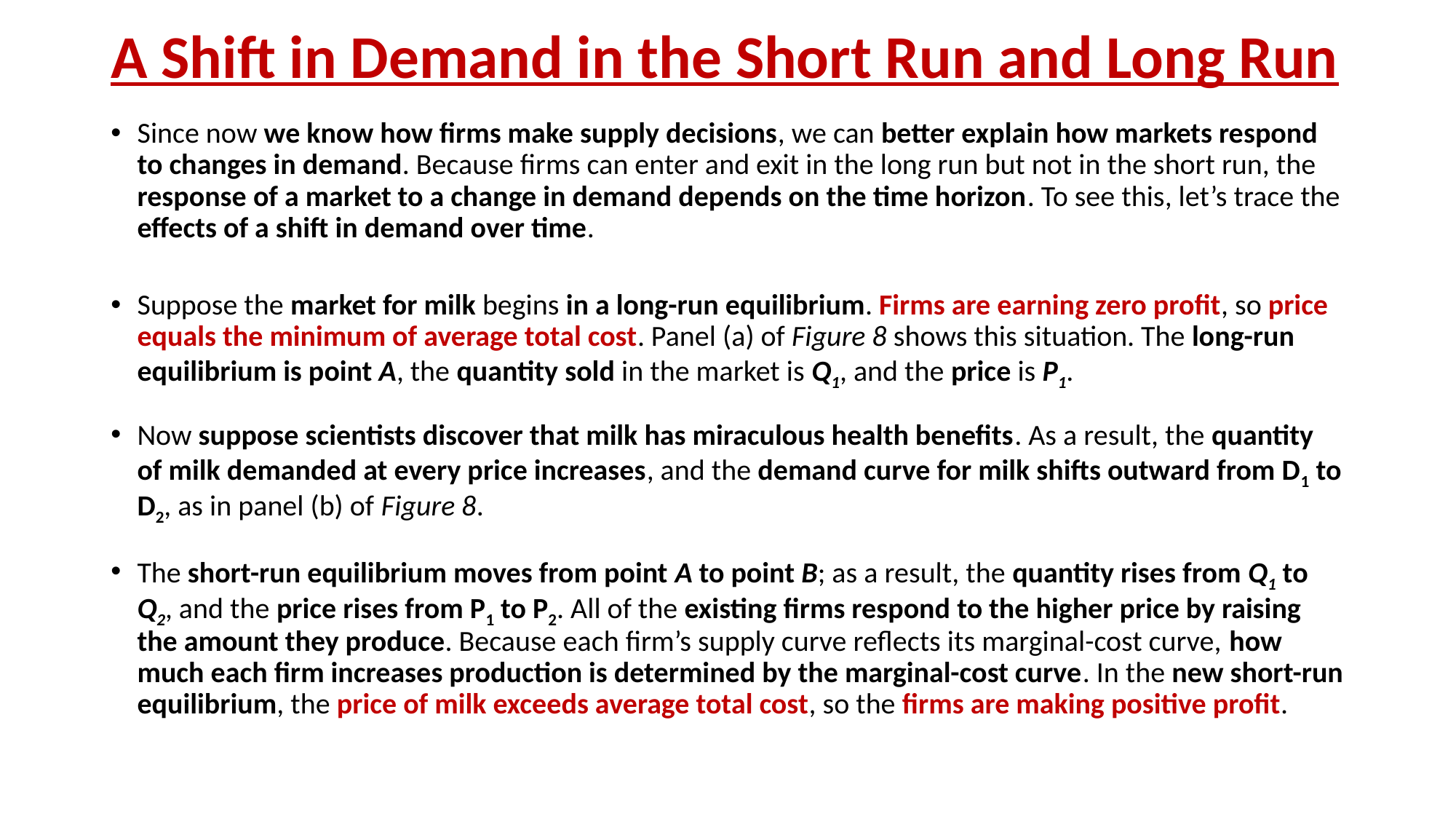

# A Shift in Demand in the Short Run and Long Run
Since now we know how firms make supply decisions, we can better explain how markets respond to changes in demand. Because firms can enter and exit in the long run but not in the short run, the response of a market to a change in demand depends on the time horizon. To see this, let’s trace the effects of a shift in demand over time.

Suppose the market for milk begins in a long-run equilibrium. Firms are earning zero profit, so price equals the minimum of average total cost. Panel (a) of Figure 8 shows this situation. The long-run equilibrium is point A, the quantity sold in the market is Q1, and the price is P1.

Now suppose scientists discover that milk has miraculous health benefits. As a result, the quantity of milk demanded at every price increases, and the demand curve for milk shifts outward from D1 to D2, as in panel (b) of Figure 8.

The short-run equilibrium moves from point A to point B; as a result, the quantity rises from Q1 to Q2, and the price rises from P1 to P2. All of the existing firms respond to the higher price by raising the amount they produce. Because each firm’s supply curve reflects its marginal-cost curve, how much each firm increases production is determined by the marginal-cost curve. In the new short-run equilibrium, the price of milk exceeds average total cost, so the firms are making positive profit.